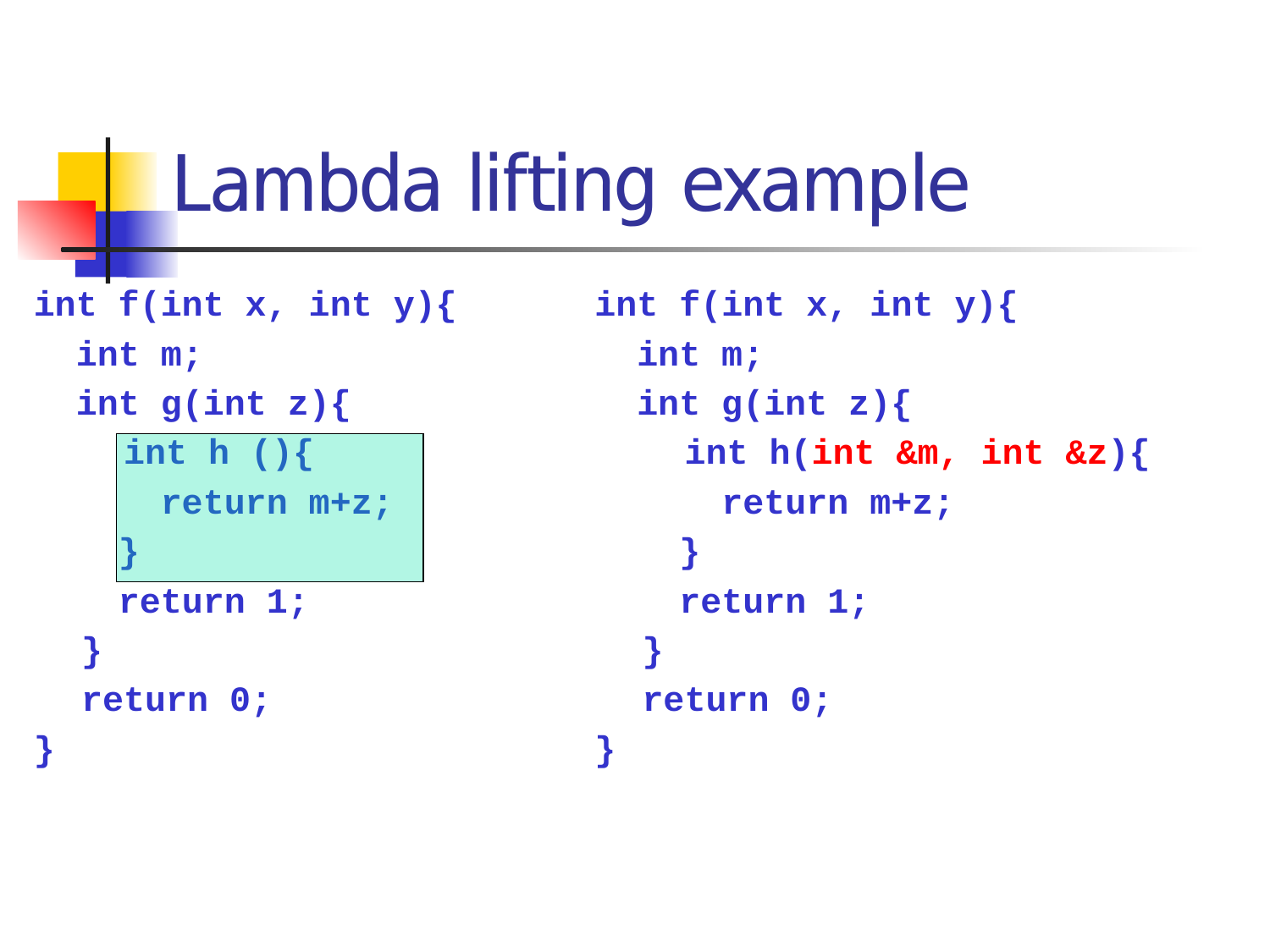

# Lambda lifting example
int f(int x, int y){
  int m;
  int g(int z){
	  int h (){
      return m+z;
    }
    return 1;
	}
	return 0;
}
int f(int x, int y){
  int m;
  int g(int z){
	  int h(int &m, int &z){
      return m+z;
    }
    return 1;
	}
	return 0;
}